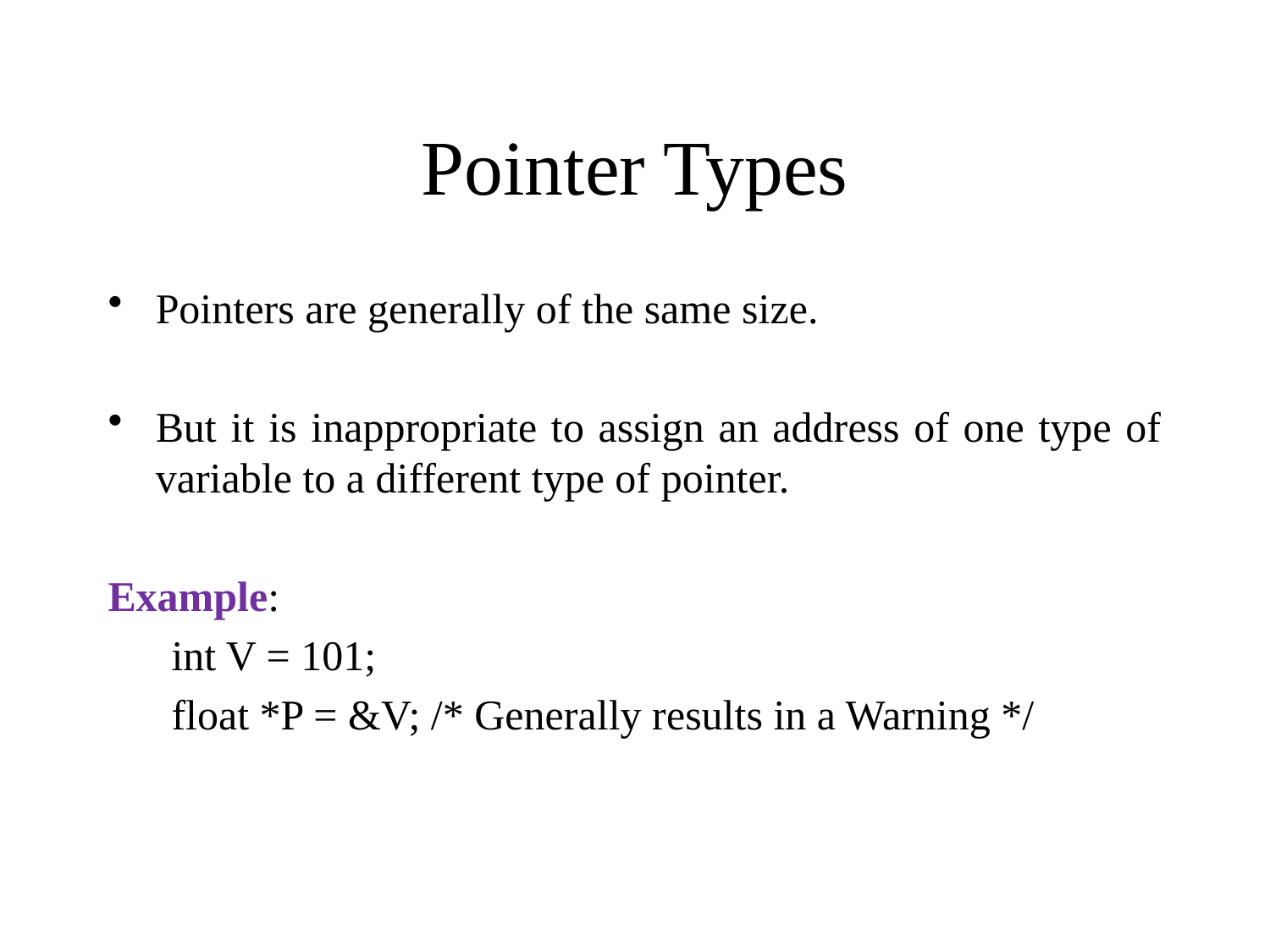

# Pointer Types
Pointers are generally of the same size.

But it is inappropriate to assign an address of one type of variable to a different type of pointer.

Example:
int V = 101;
float *P = &V; /* Generally results in a Warning */